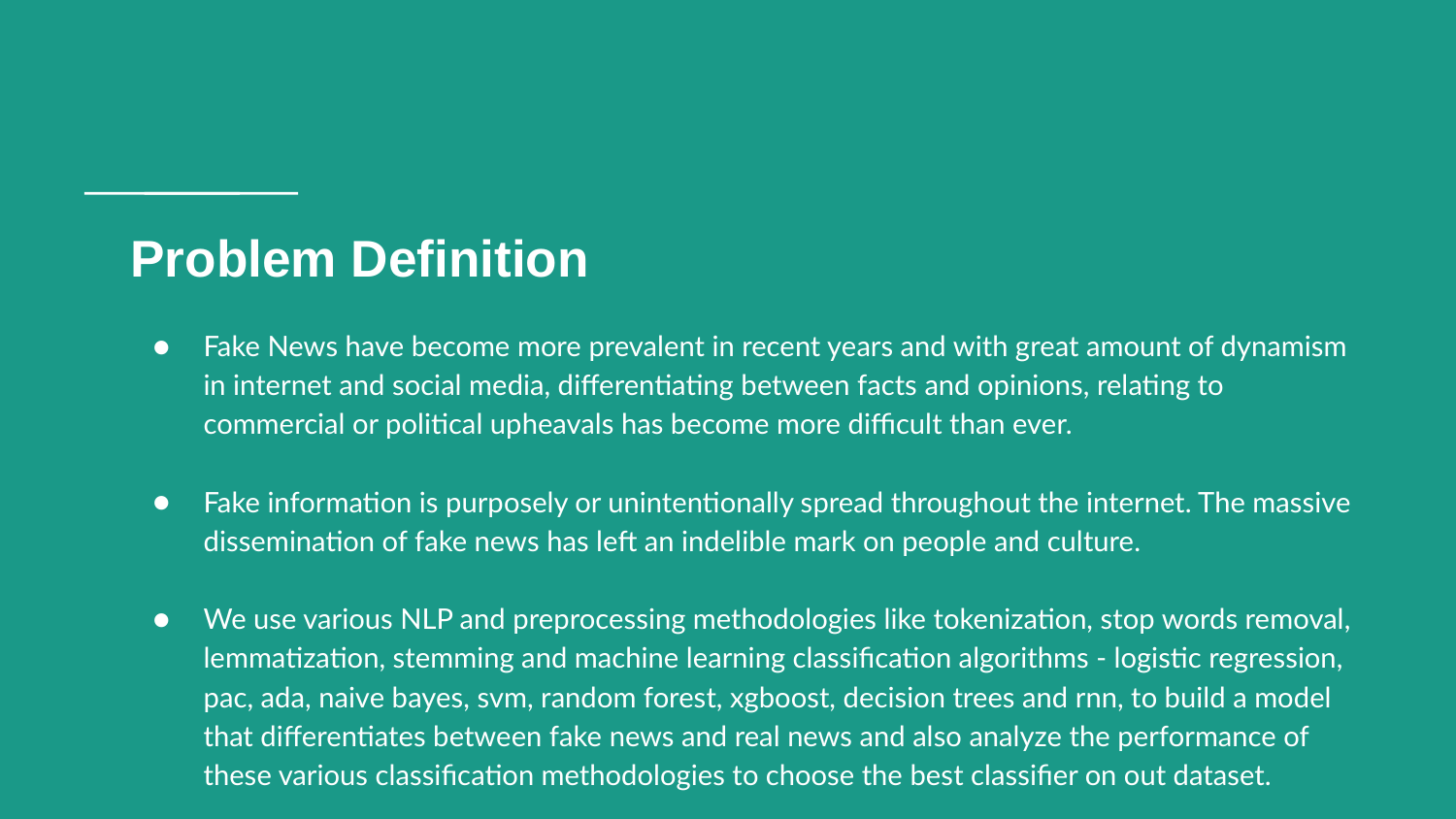

# Problem Definition
Fake News have become more prevalent in recent years and with great amount of dynamism in internet and social media, differentiating between facts and opinions, relating to commercial or political upheavals has become more difficult than ever.

Fake information is purposely or unintentionally spread throughout the internet. The massive dissemination of fake news has left an indelible mark on people and culture.

We use various NLP and preprocessing methodologies like tokenization, stop words removal, lemmatization, stemming and machine learning classification algorithms - logistic regression, pac, ada, naive bayes, svm, random forest, xgboost, decision trees and rnn, to build a model that differentiates between fake news and real news and also analyze the performance of these various classification methodologies to choose the best classifier on out dataset.